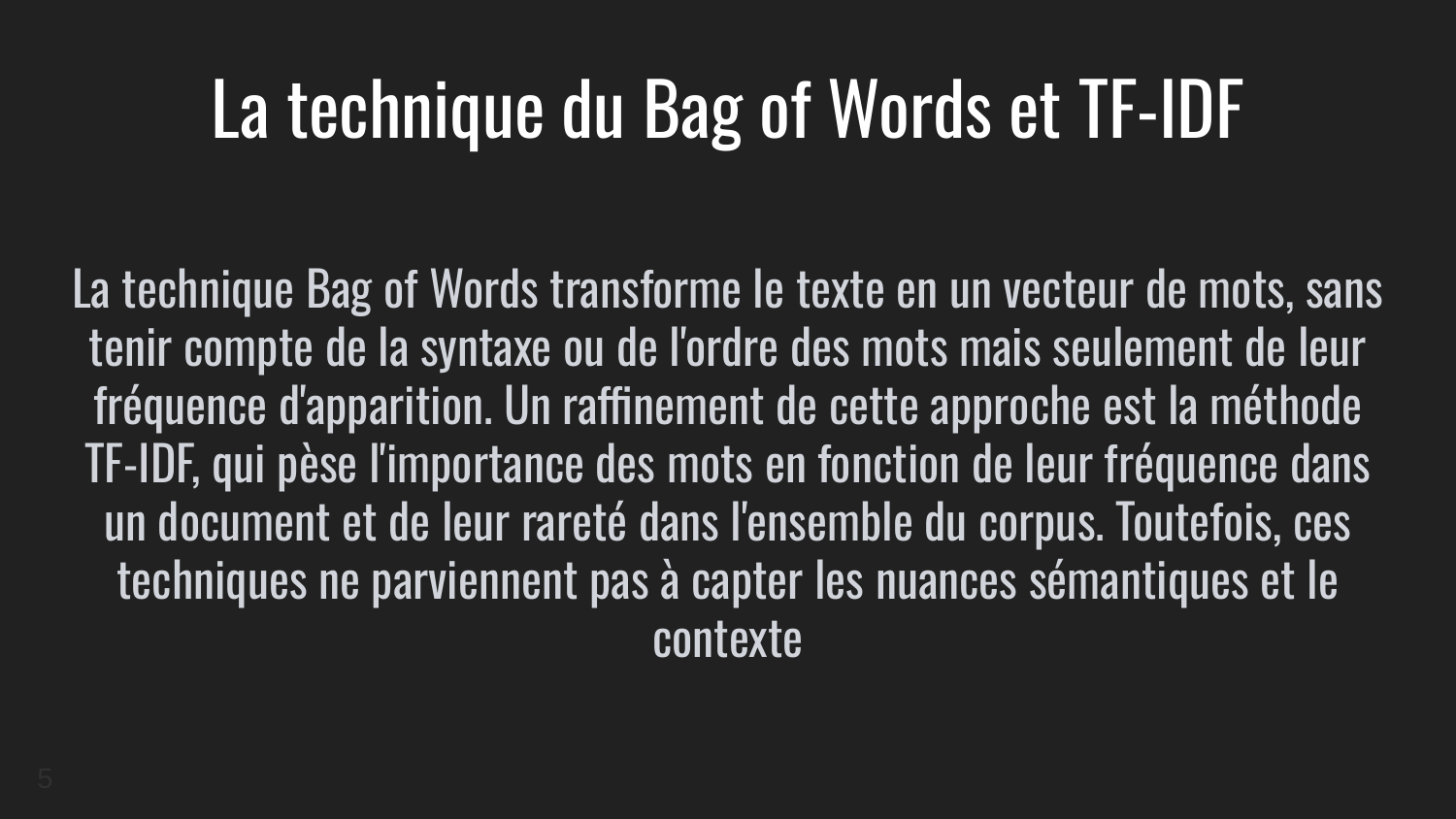

# La technique du Bag of Words et TF-IDF
La technique Bag of Words transforme le texte en un vecteur de mots, sans tenir compte de la syntaxe ou de l'ordre des mots mais seulement de leur fréquence d'apparition. Un raffinement de cette approche est la méthode TF-IDF, qui pèse l'importance des mots en fonction de leur fréquence dans un document et de leur rareté dans l'ensemble du corpus. Toutefois, ces techniques ne parviennent pas à capter les nuances sémantiques et le contexte
5